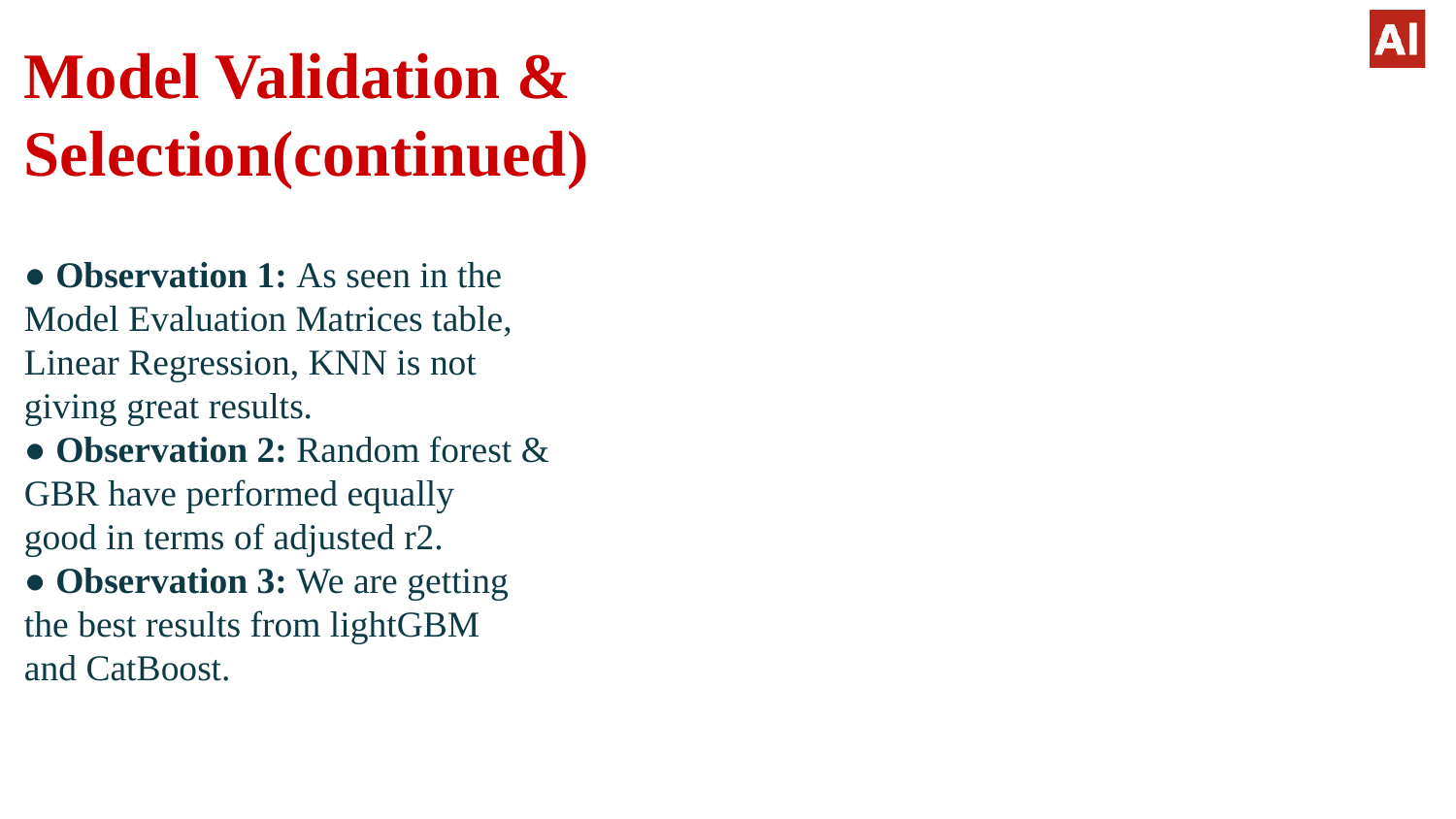

# Model Validation & Selection(continued)
● Observation 1: As seen in the
Model Evaluation Matrices table,
Linear Regression, KNN is not
giving great results.
● Observation 2: Random forest &
GBR have performed equally
good in terms of adjusted r2.
● Observation 3: We are getting
the best results from lightGBM
and CatBoost.